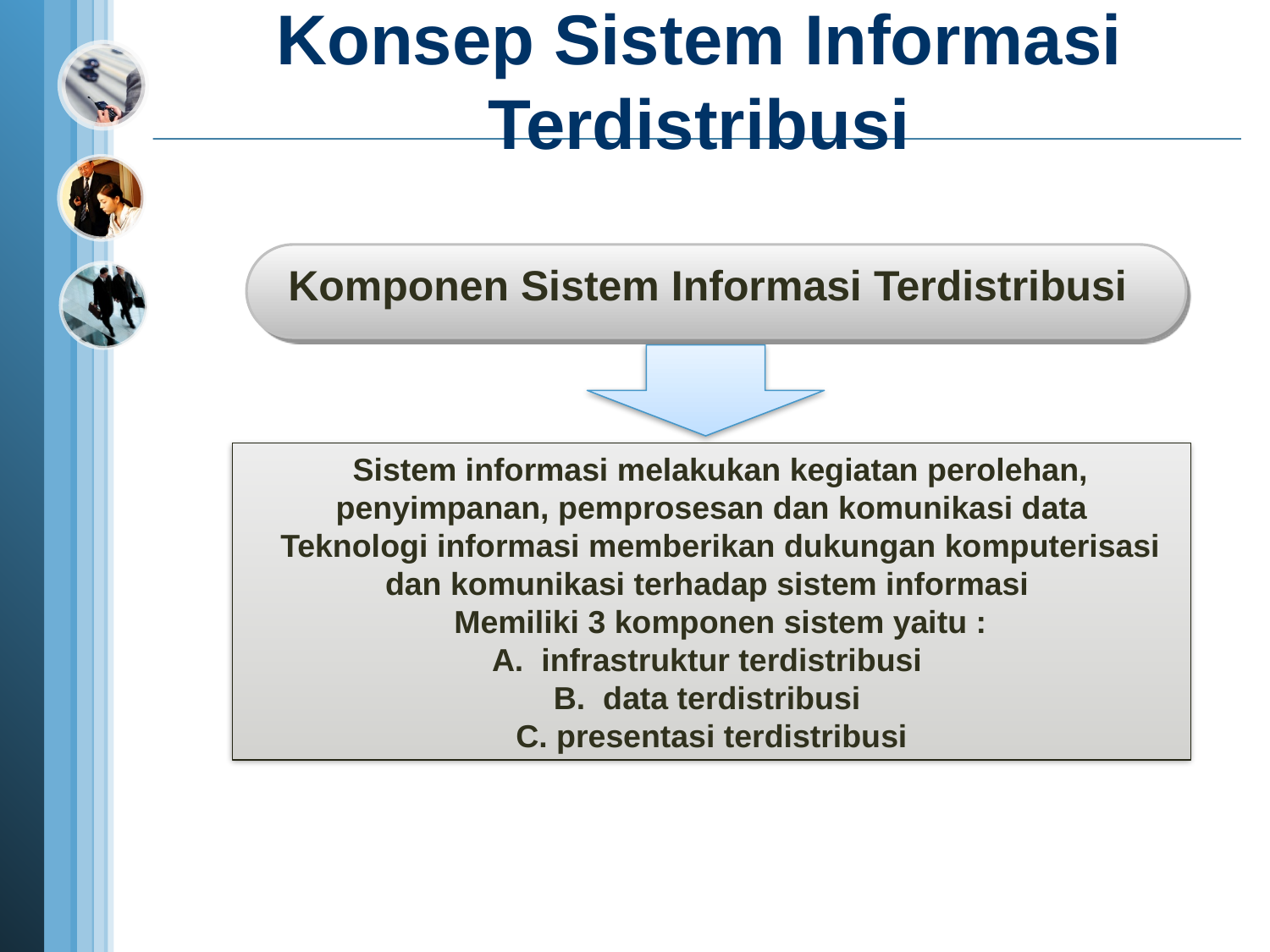

# Konsep Sistem Informasi Terdistribusi

Komponen Sistem Informasi Terdistribusi

  Sistem informasi melakukan kegiatan perolehan, penyimpanan, pemprosesan dan komunikasi data
  Teknologi informasi memberikan dukungan komputerisasi dan komunikasi terhadap sistem informasi
  Memiliki 3 komponen sistem yaitu :
A.  infrastruktur terdistribusi
B.  data terdistribusi
C. presentasi terdistribusi